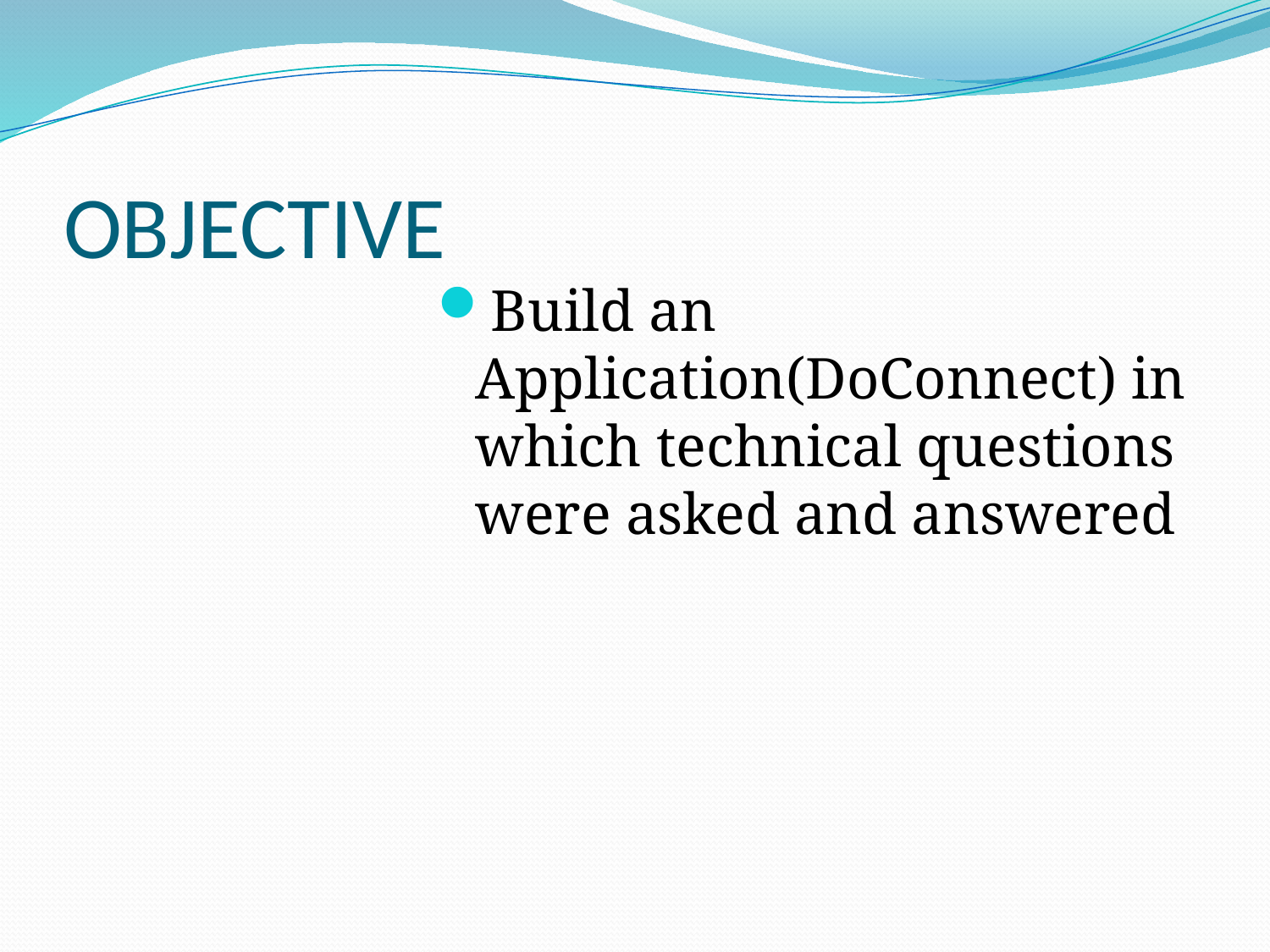

# OBJECTIVE
Build an Application(DoConnect) in which technical questions were asked and answered